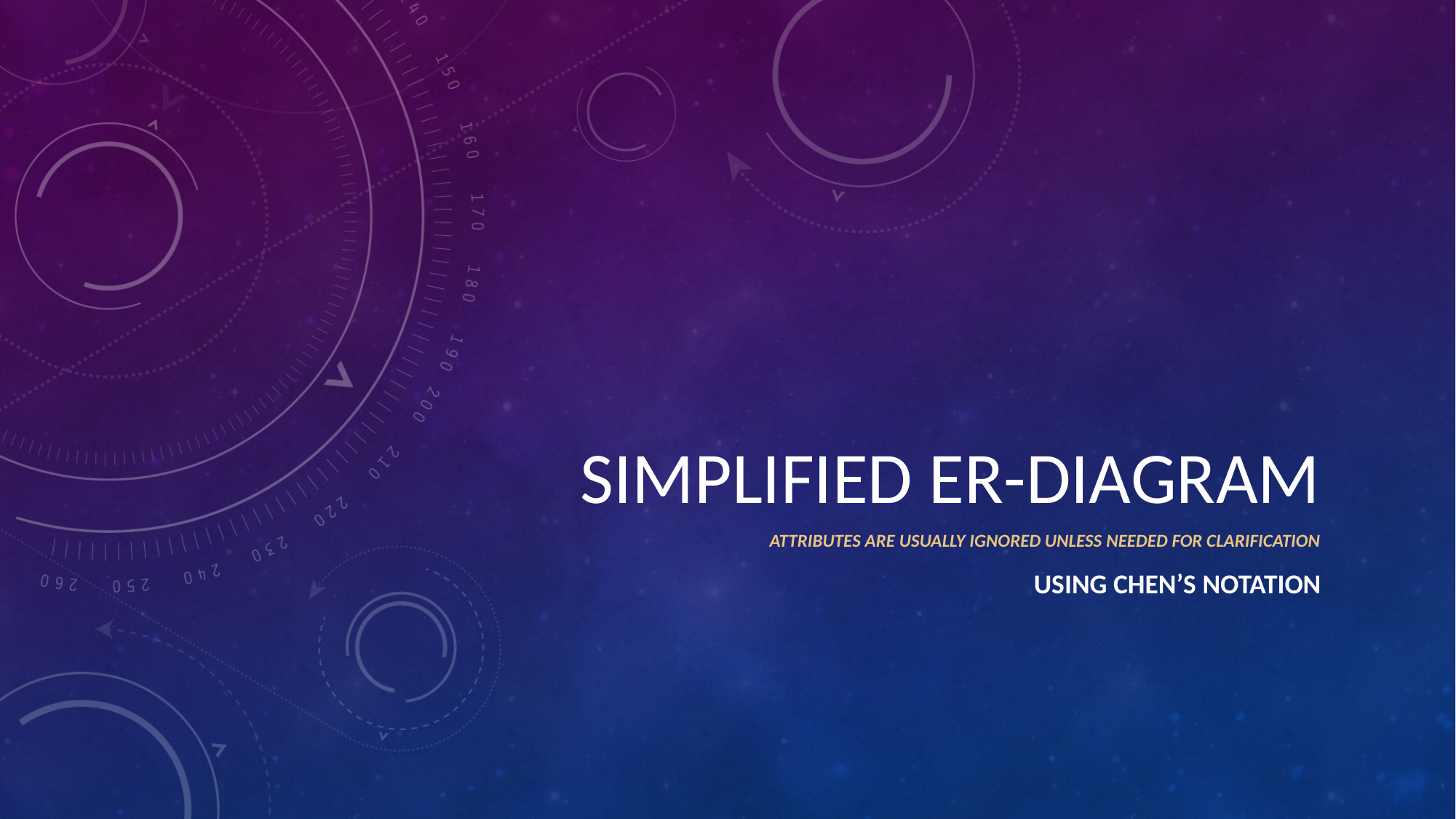

# Simplified ER-Diagram
Attributes are usually ignored unless needed for clarification
Using Chen’s notation